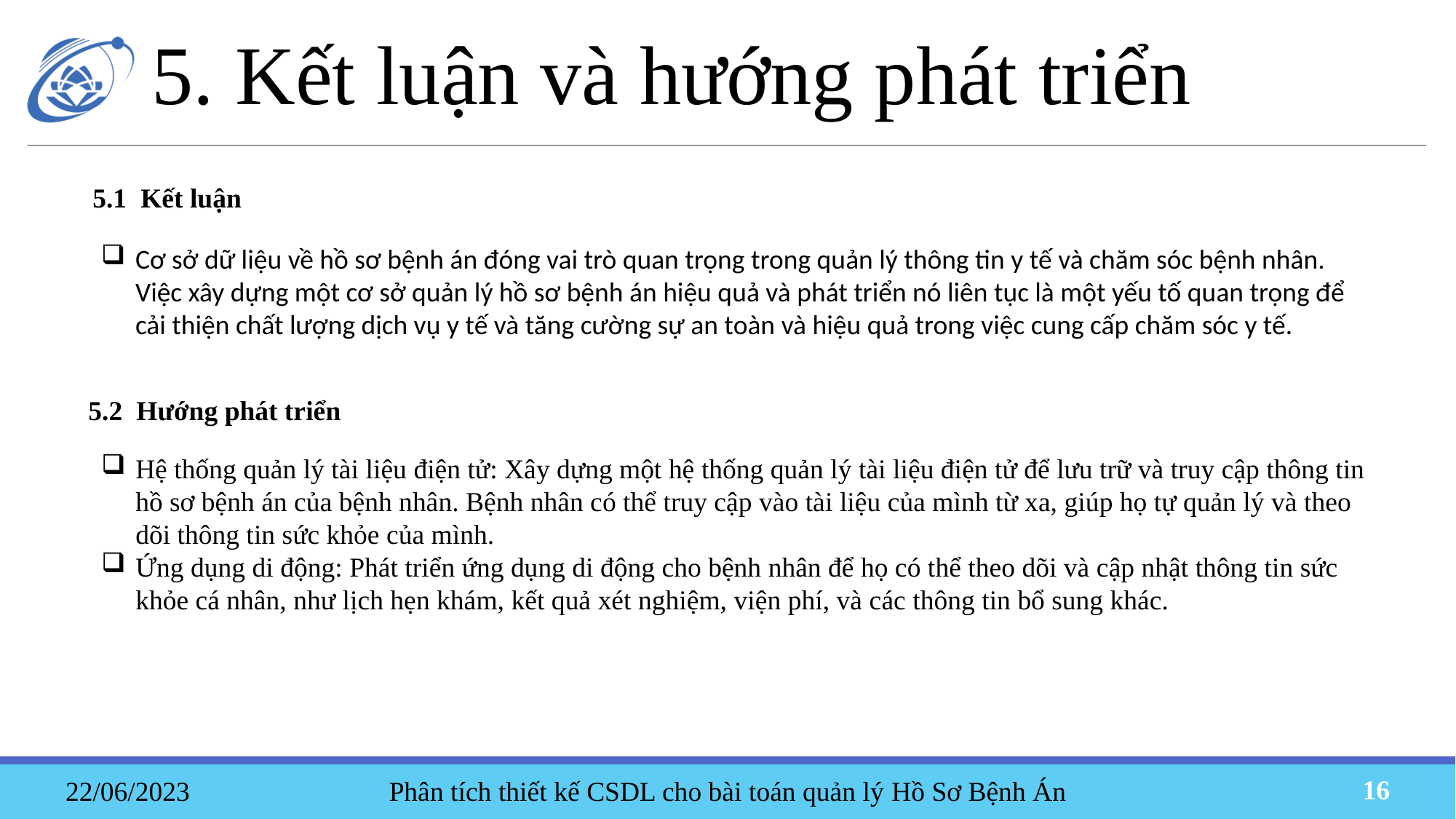

5. Kết luận và hướng phát triển
5.1  Kết luận
Cơ sở dữ liệu về hồ sơ bệnh án đóng vai trò quan trọng trong quản lý thông tin y tế và chăm sóc bệnh nhân. Việc xây dựng một cơ sở quản lý hồ sơ bệnh án hiệu quả và phát triển nó liên tục là một yếu tố quan trọng để cải thiện chất lượng dịch vụ y tế và tăng cường sự an toàn và hiệu quả trong việc cung cấp chăm sóc y tế.
5.2  Hướng phát triển
Hệ thống quản lý tài liệu điện tử: Xây dựng một hệ thống quản lý tài liệu điện tử để lưu trữ và truy cập thông tin hồ sơ bệnh án của bệnh nhân. Bệnh nhân có thể truy cập vào tài liệu của mình từ xa, giúp họ tự quản lý và theo dõi thông tin sức khỏe của mình.
Ứng dụng di động: Phát triển ứng dụng di động cho bệnh nhân để họ có thể theo dõi và cập nhật thông tin sức khỏe cá nhân, như lịch hẹn khám, kết quả xét nghiệm, viện phí, và các thông tin bổ sung khác.
Phân tích thiết kế CSDL cho bài toán quản lý Hồ Sơ Bệnh Án
22/06/2023
16